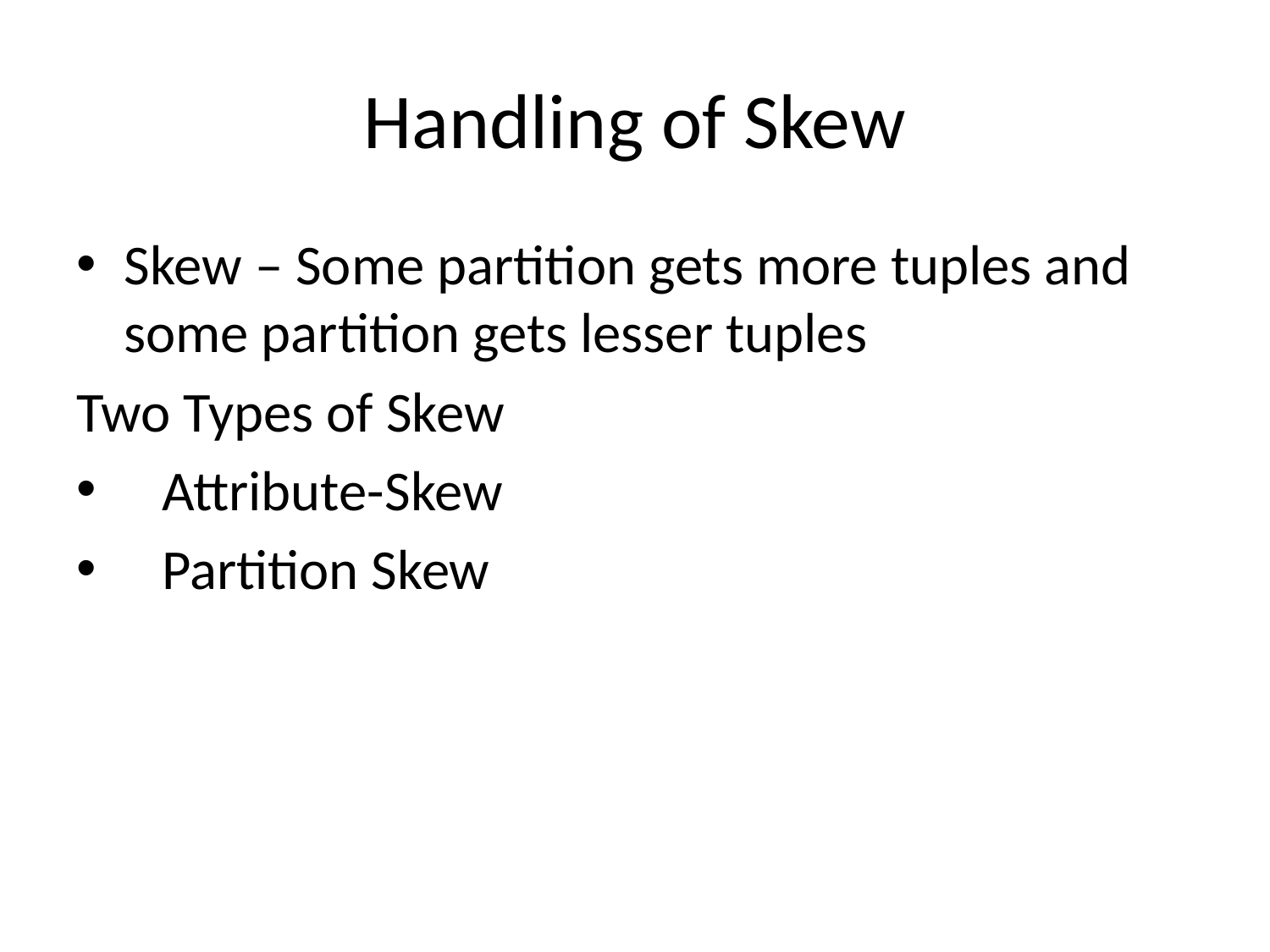

# Handling of Skew
Skew – Some partition gets more tuples and some partition gets lesser tuples
Two Types of Skew
   Attribute-Skew
   Partition Skew